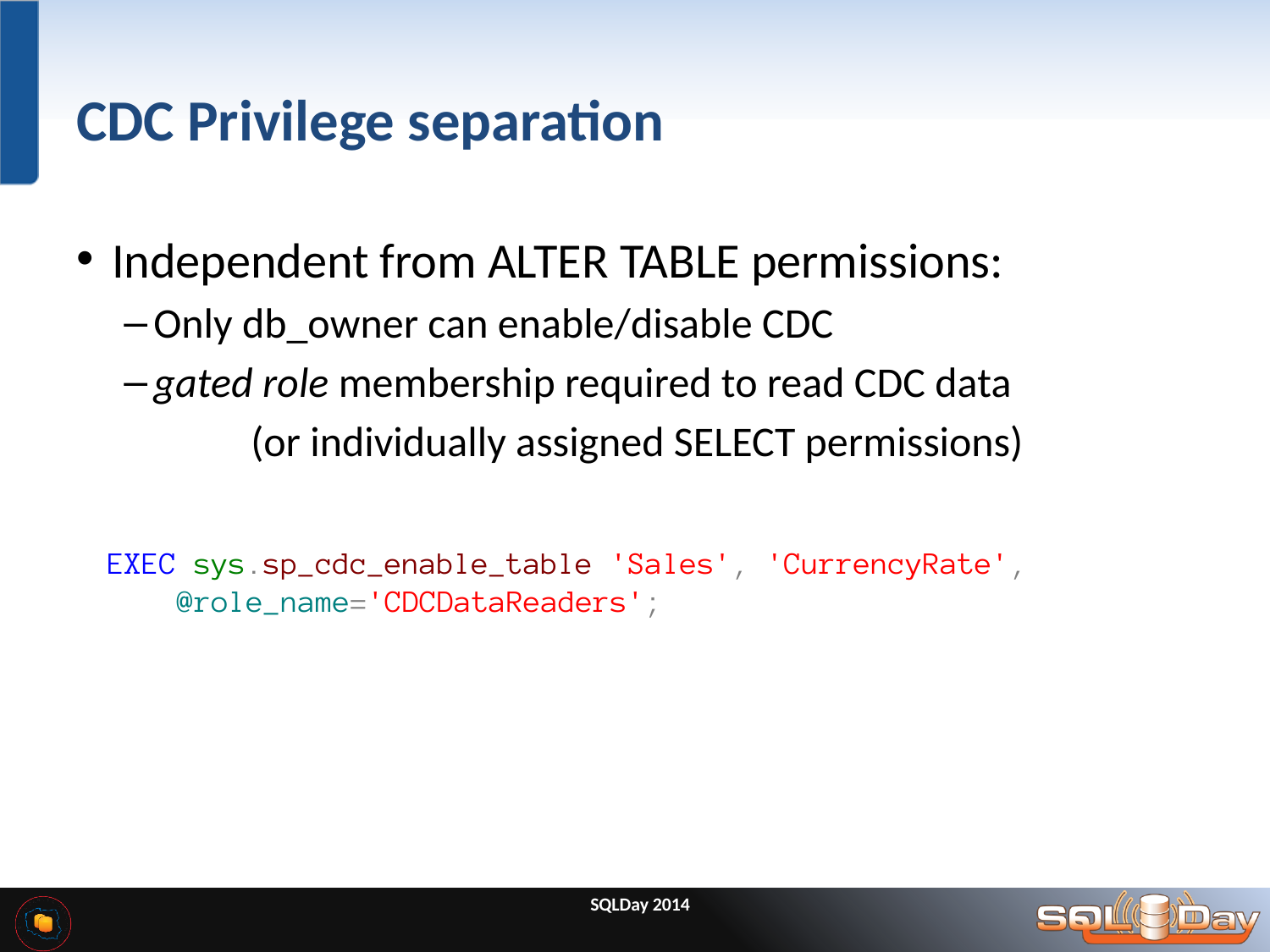

# CDC Privilege separation
Independent from ALTER TABLE permissions:
Only db_owner can enable/disable CDC
gated role membership required to read CDC data
	(or individually assigned SELECT permissions)

EXEC sys.sp_cdc_enable_table 'Sales', 'CurrencyRate',
    @role_name='CDCDataReaders';
SQLDay 2014